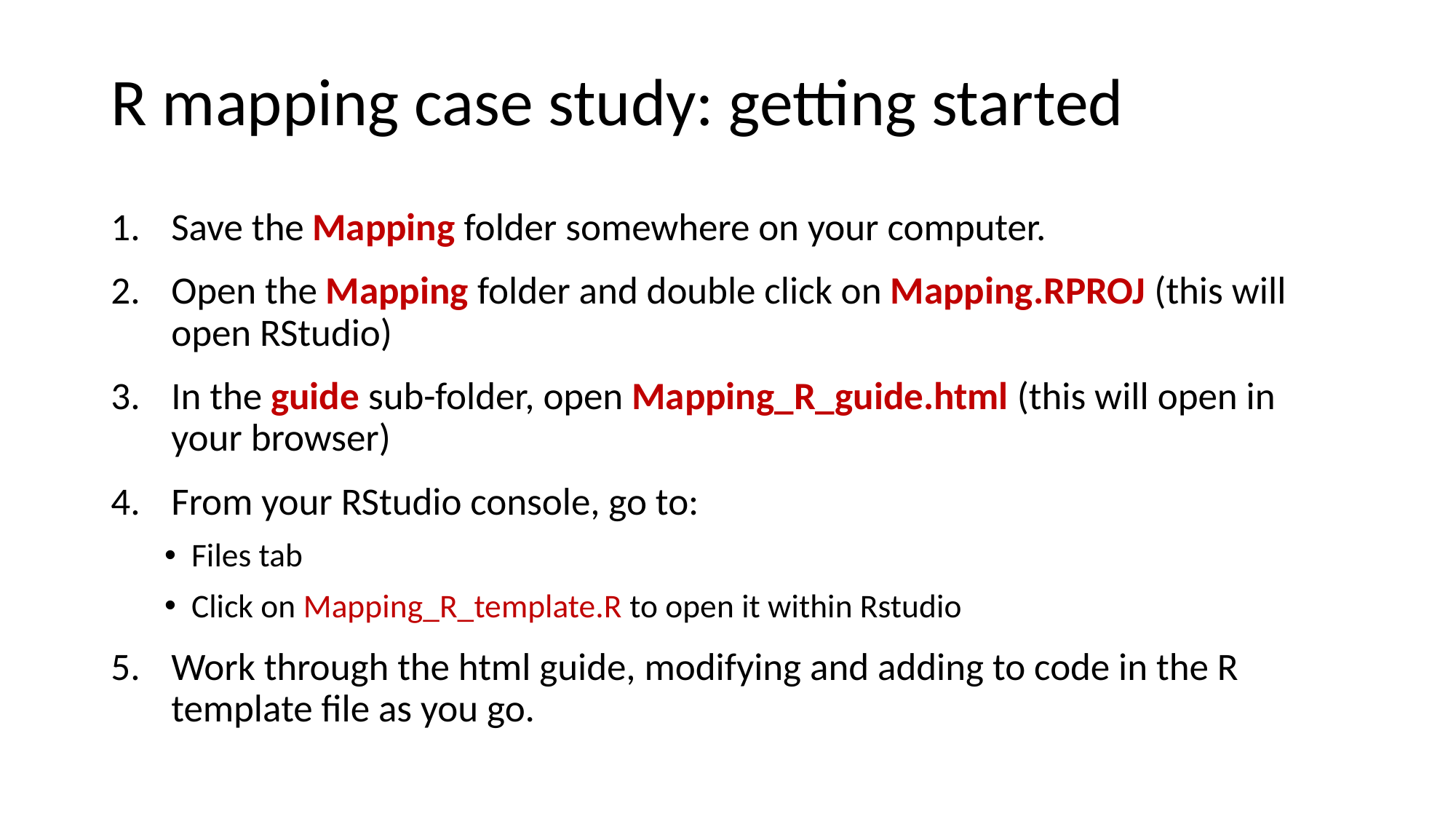

# R mapping case study: getting started
Save the Mapping folder somewhere on your computer.
Open the Mapping folder and double click on Mapping.RPROJ (this will open RStudio)
In the guide sub-folder, open Mapping_R_guide.html (this will open in your browser)
From your RStudio console, go to:
Files tab
Click on Mapping_R_template.R to open it within Rstudio
Work through the html guide, modifying and adding to code in the R template file as you go.